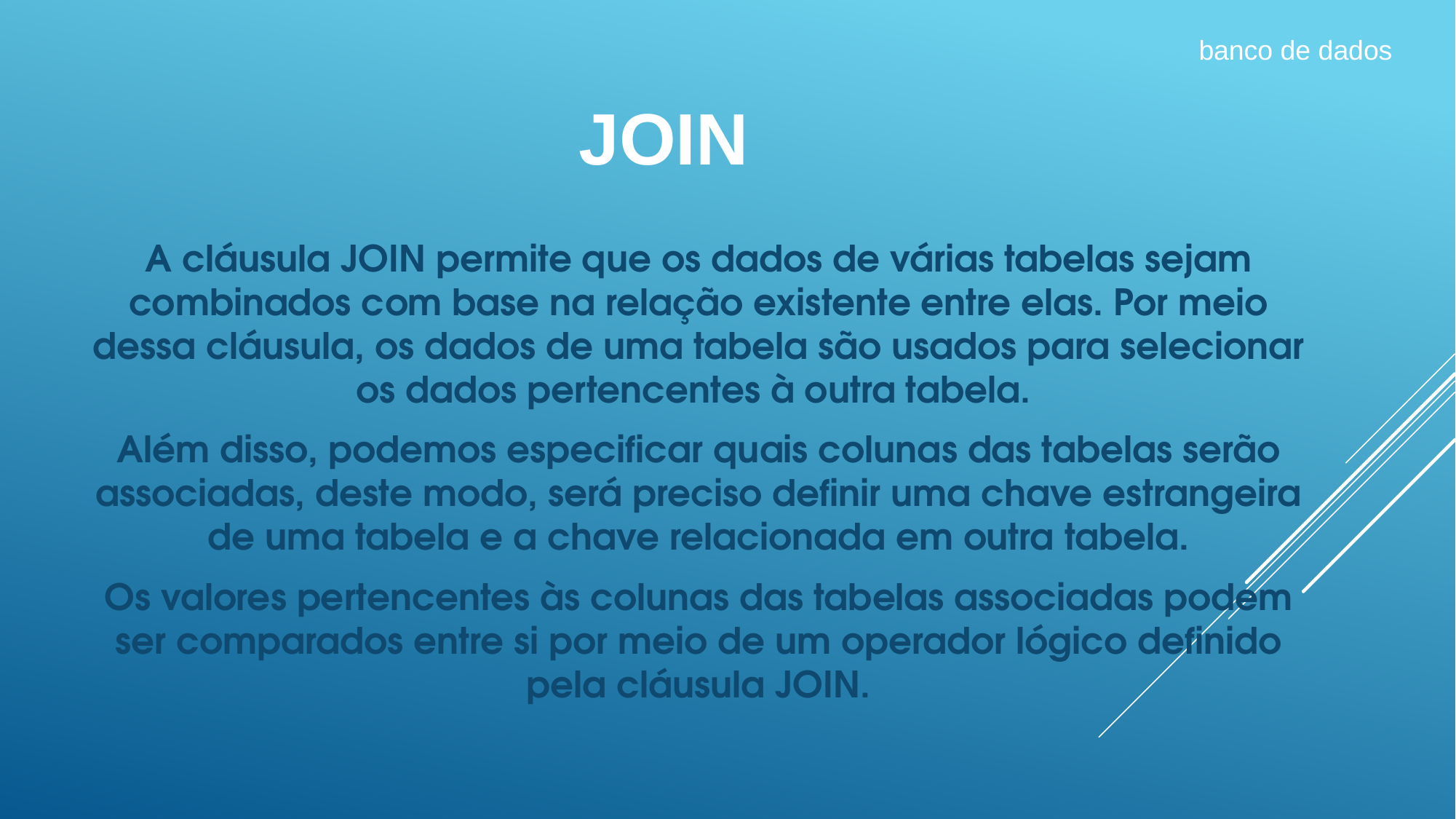

banco de dados
# JOIN
A cláusula JOIN permite que os dados de várias tabelas sejam combinados com base na relação existente entre elas. Por meio dessa cláusula, os dados de uma tabela são usados para selecionar os dados pertencentes à outra tabela.
Além disso, podemos especificar quais colunas das tabelas serão associadas, deste modo, será preciso definir uma chave estrangeira de uma tabela e a chave relacionada em outra tabela.
Os valores pertencentes às colunas das tabelas associadas podem ser comparados entre si por meio de um operador lógico definido pela cláusula JOIN.